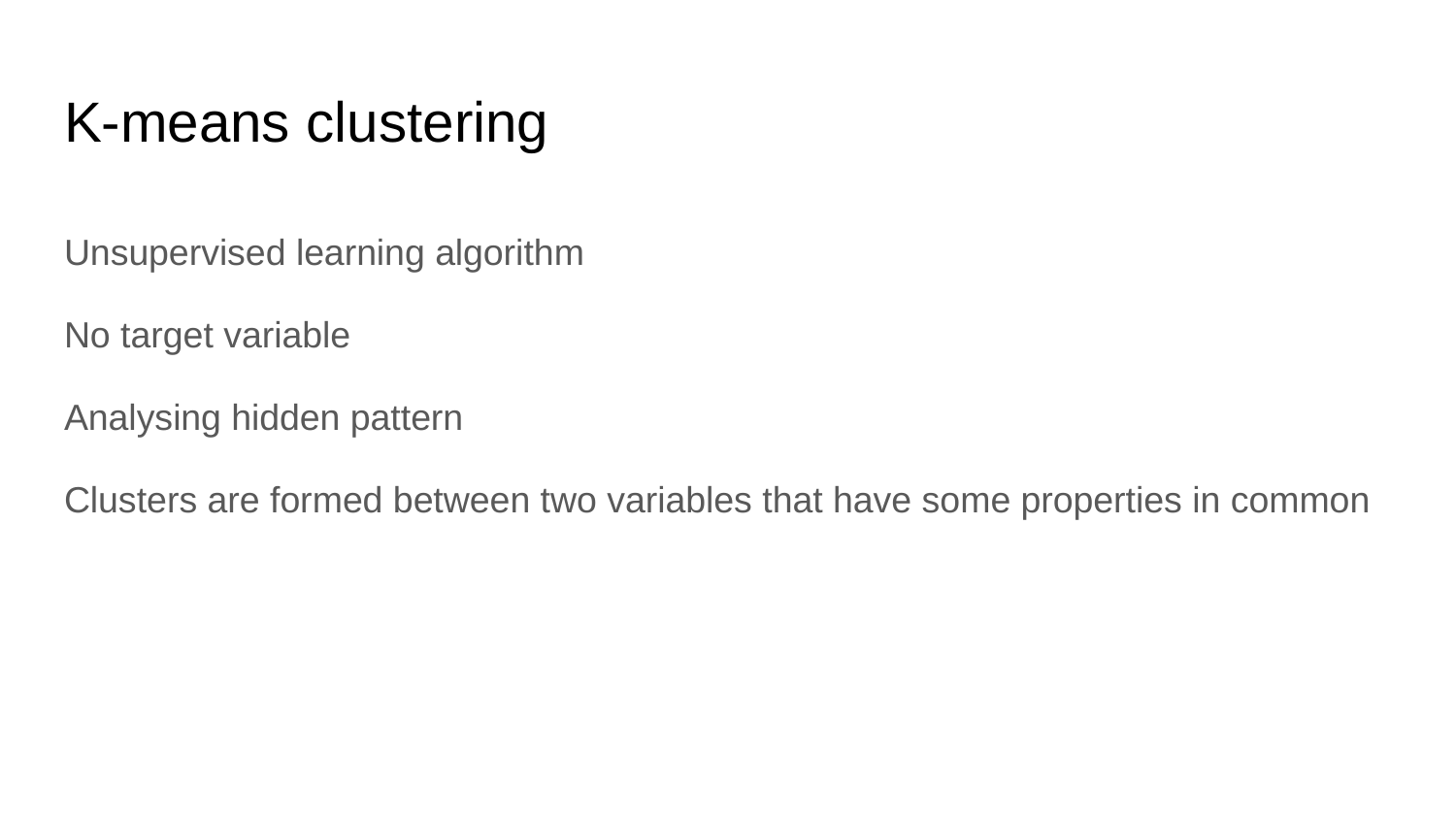

# K-means clustering
Unsupervised learning algorithm
No target variable
Analysing hidden pattern
Clusters are formed between two variables that have some properties in common